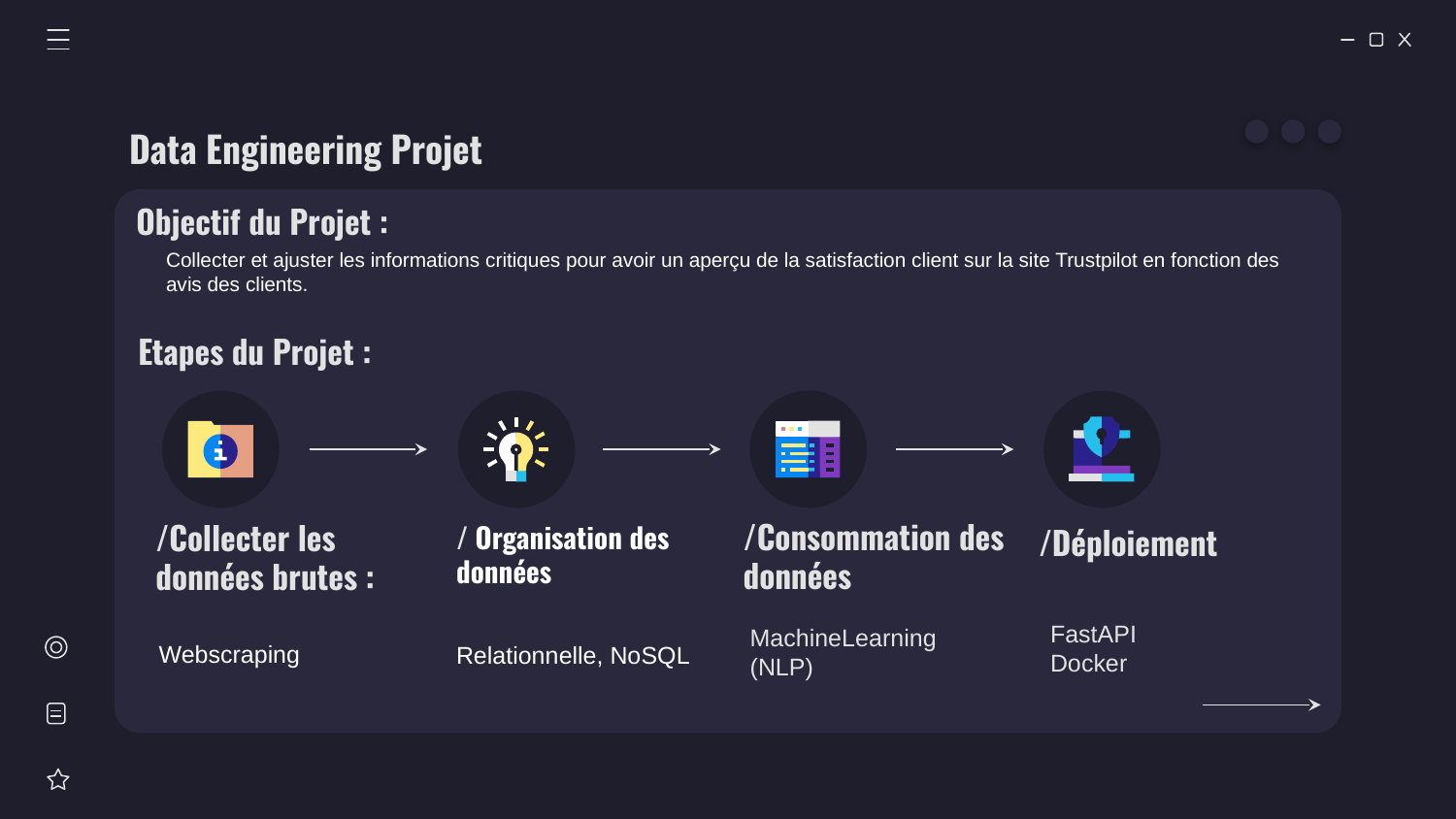

# Data Engineering Projet
Objectif du Projet :
Collecter et ajuster les informations critiques pour avoir un aperçu de la satisfaction client sur la site Trustpilot en fonction des avis des clients.
Etapes du Projet :

/Déploiement
/ Organisation des données
/Consommation des données
/Collecter les données brutes :
FastAPI
Docker
MachineLearning
(NLP)
Webscraping
Relationnelle, NoSQL